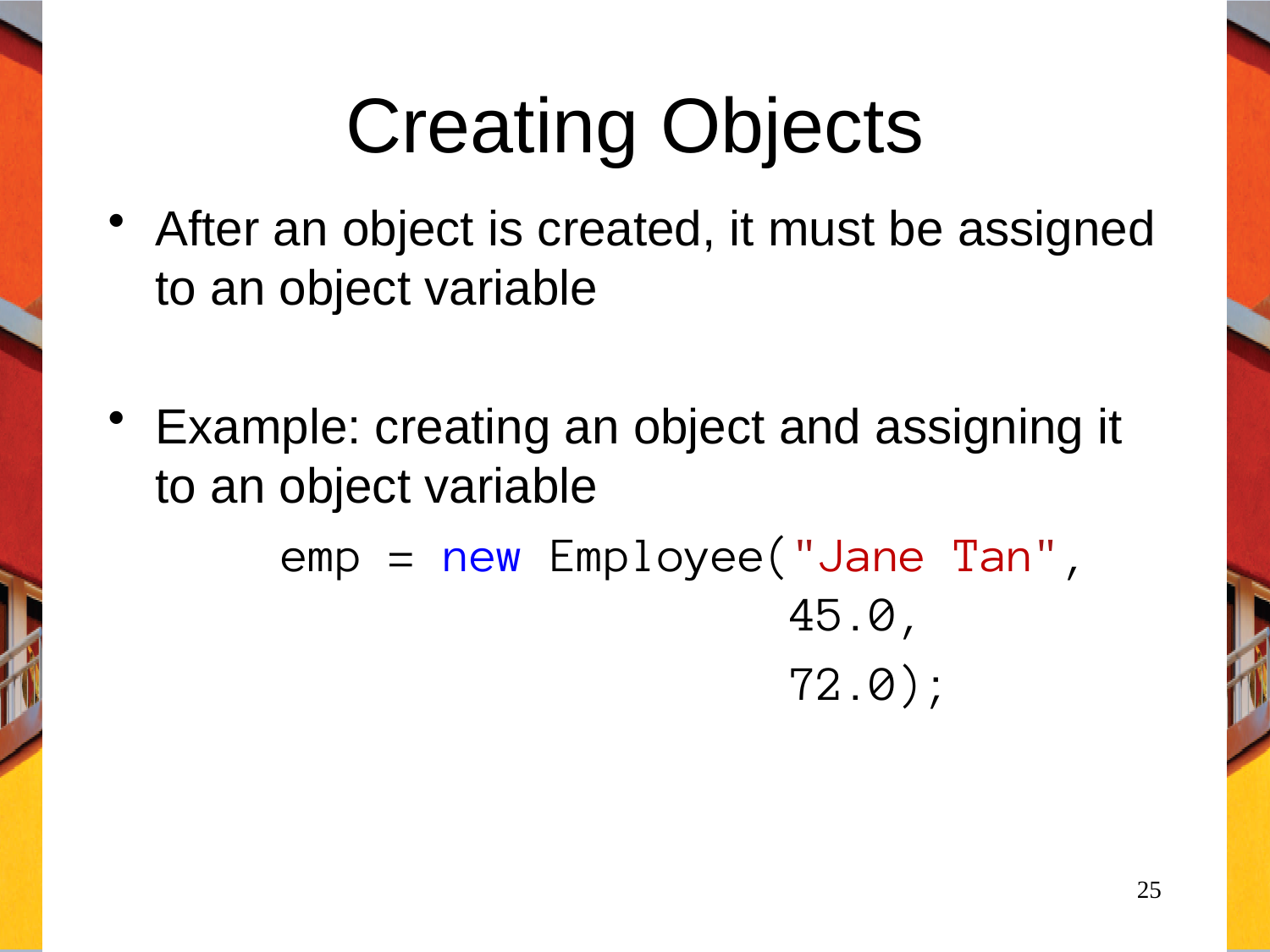

# Creating Objects
After an object is created, it must be assigned to an object variable

Example: creating an object and assigning it  to an object variable
		emp = new Employee("Jane Tan", 						45.0,
						72.0);
25